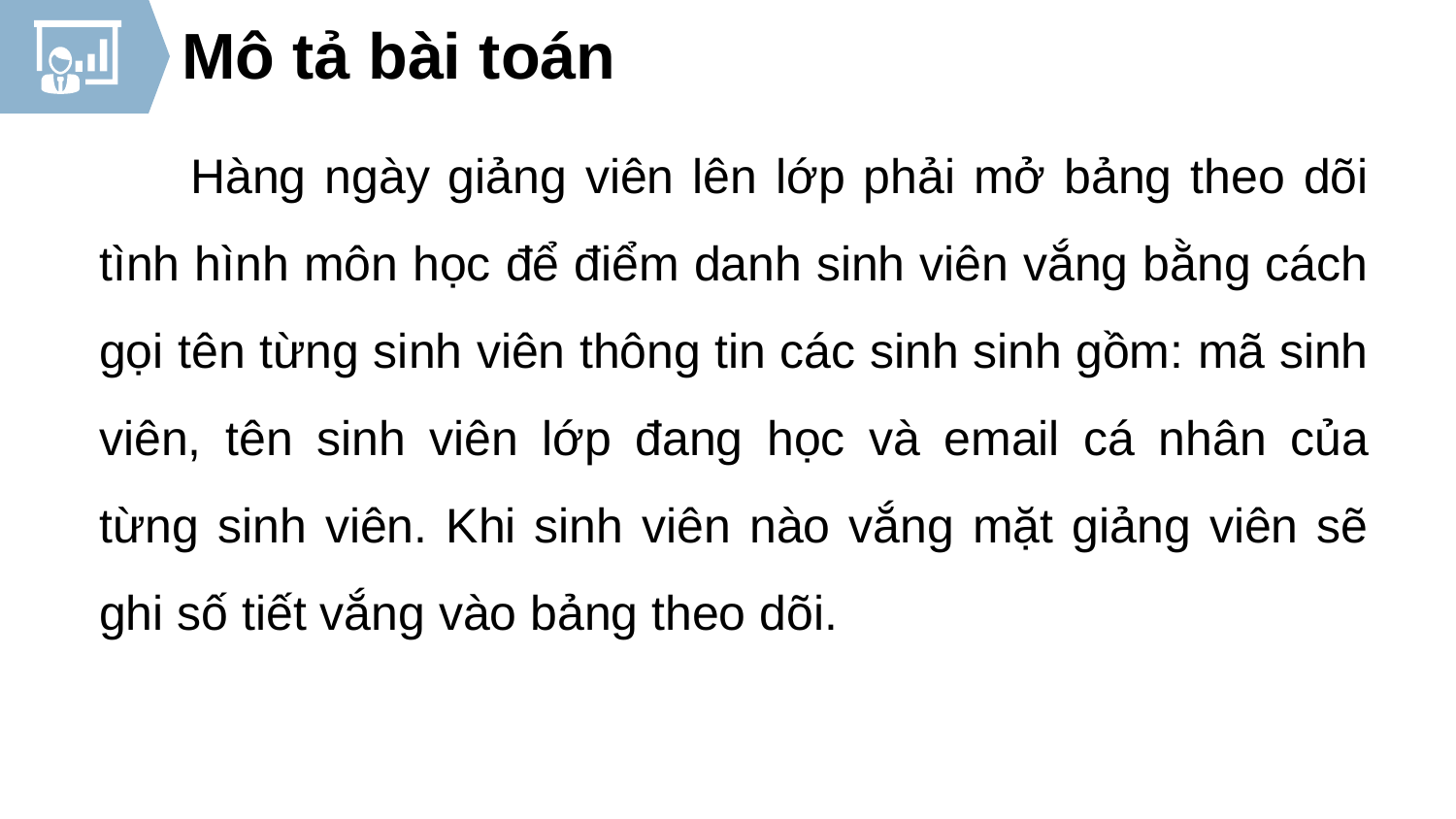

Mô tả bài toán

      Hàng ngày giảng viên lên lớp phải mở bảng theo dõi tình hình môn học để điểm danh sinh viên vắng bằng cách gọi tên từng sinh viên thông tin các sinh sinh gồm: mã sinh viên, tên sinh viên lớp đang học và email cá nhân của từng sinh viên. Khi sinh viên nào vắng mặt giảng viên sẽ ghi số tiết vắng vào bảng theo dõi.